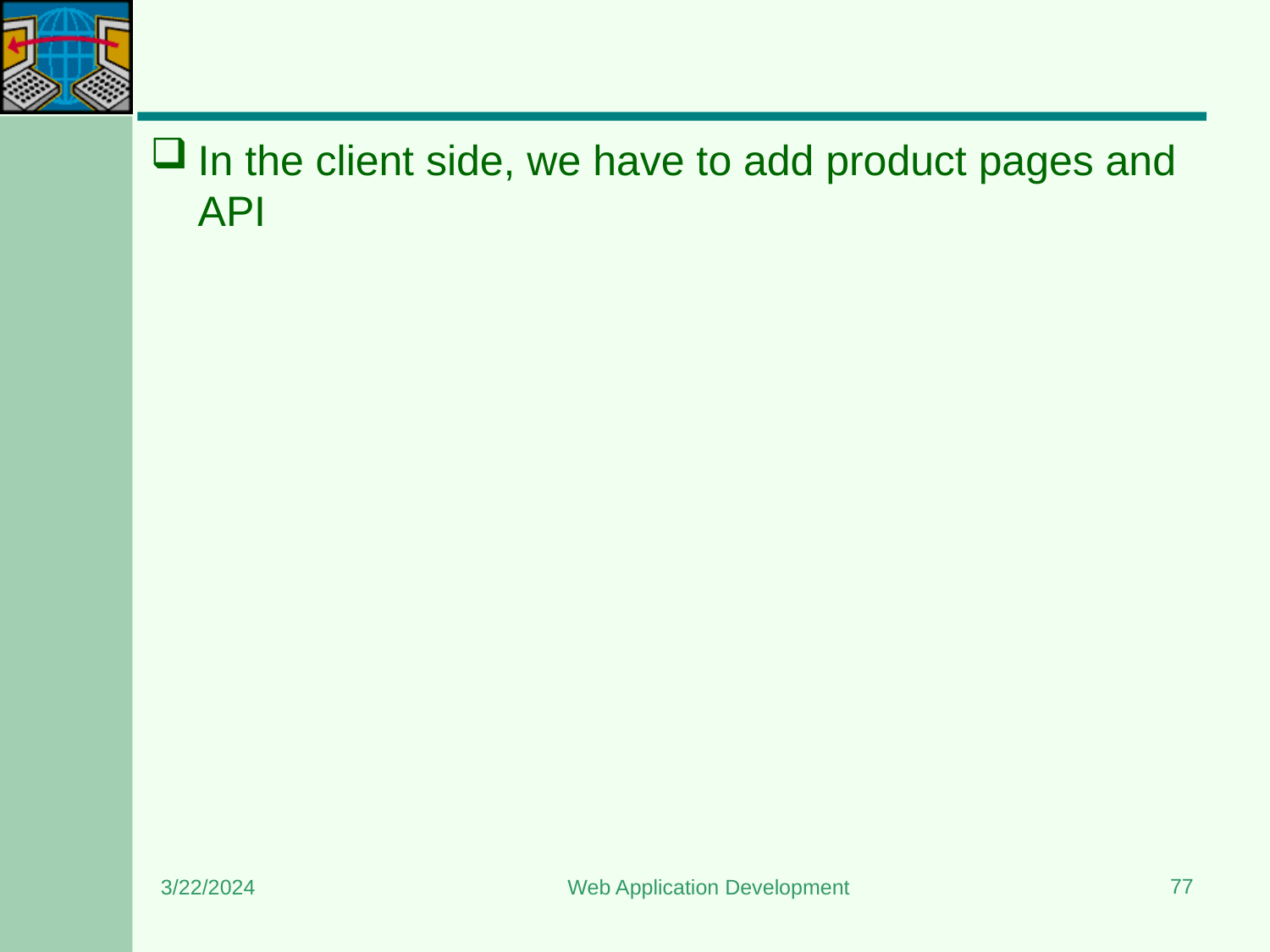

#
In the client side, we have to add product pages and API
77
3/22/2024
Web Application Development